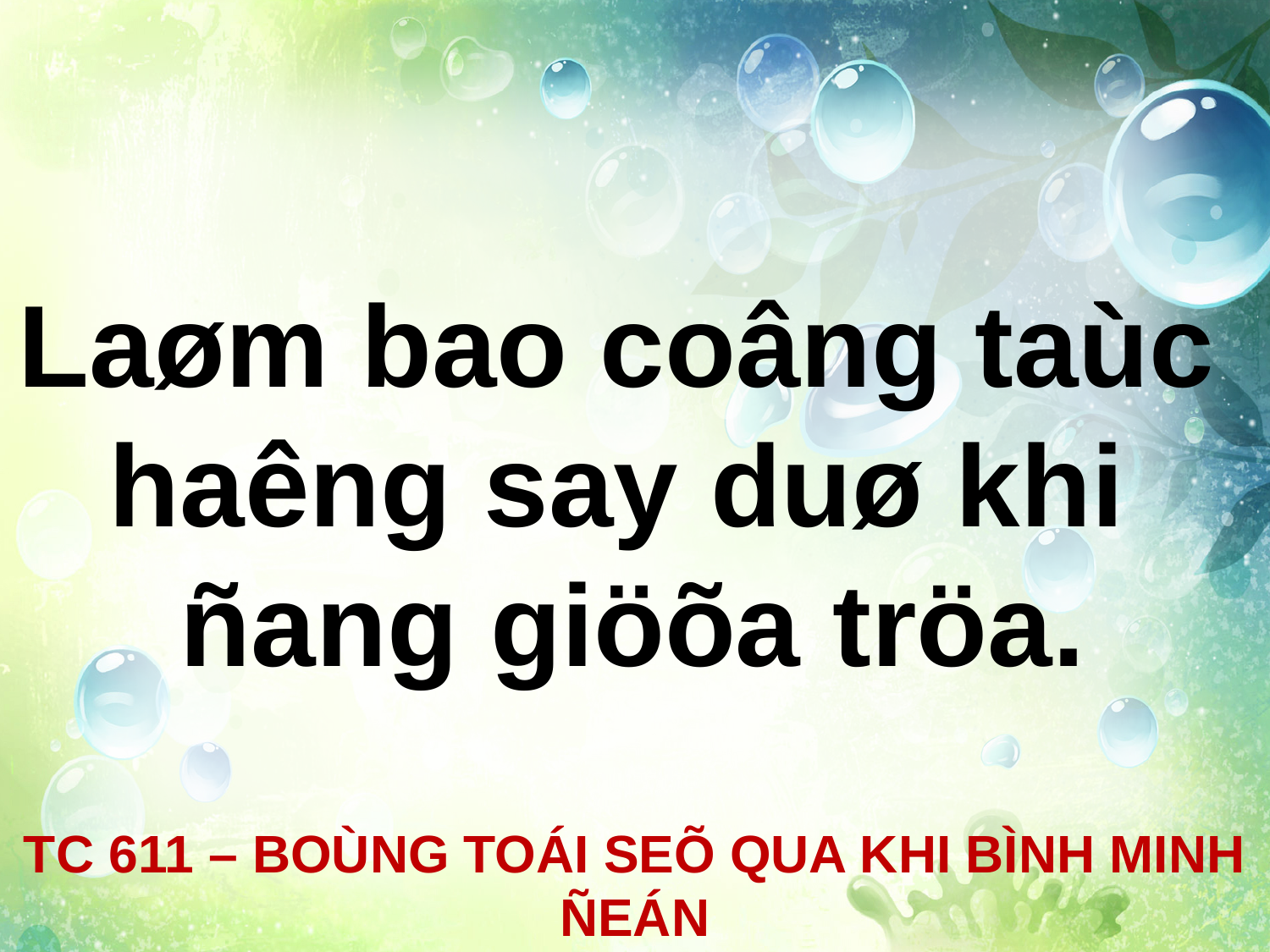

Laøm bao coâng taùc
haêng say duø khi
ñang giöõa tröa.
TC 611 – BOÙNG TOÁI SEÕ QUA KHI BÌNH MINH ÑEÁN